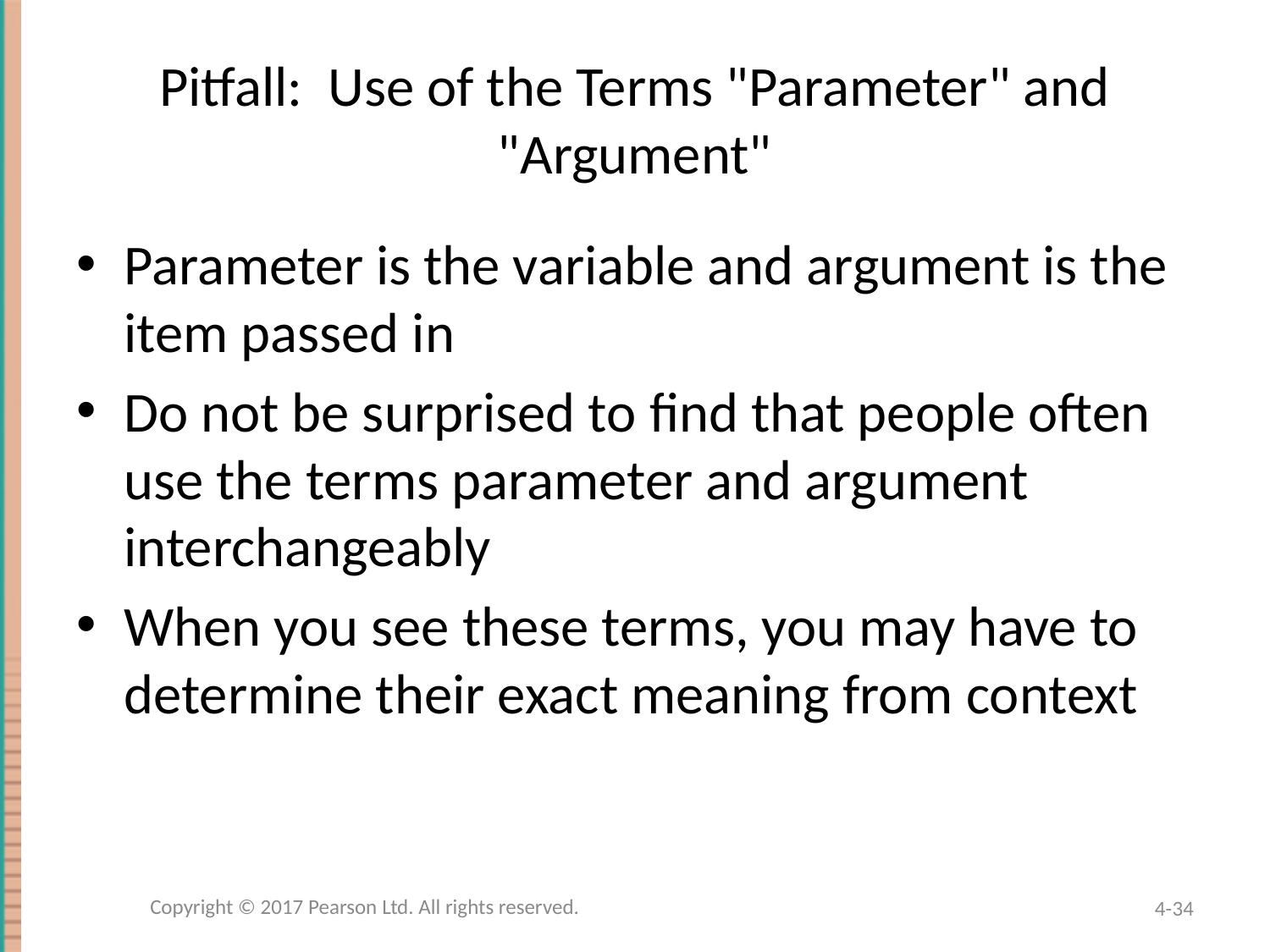

# Pitfall:  Use of the Terms "Parameter" and "Argument"
Parameter is the variable and argument is the item passed in
Do not be surprised to find that people often use the terms parameter and argument interchangeably
When you see these terms, you may have to determine their exact meaning from context
Copyright © 2017 Pearson Ltd. All rights reserved.
4-34